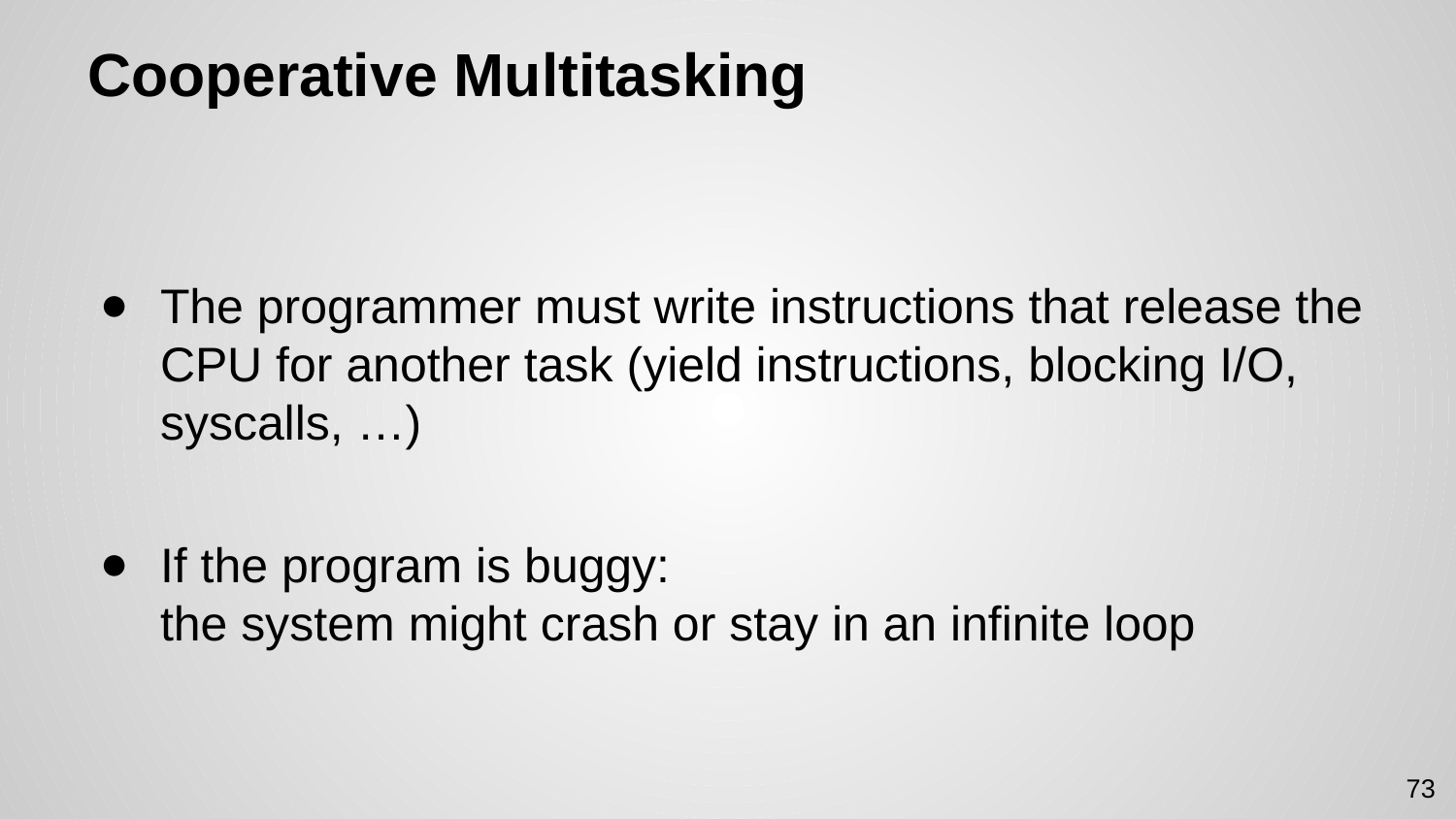

# Cooperative Multitasking
The programmer must write instructions that release the CPU for another task (yield instructions, blocking I/O, syscalls, …)

If the program is buggy:
the system might crash or stay in an infinite loop
73